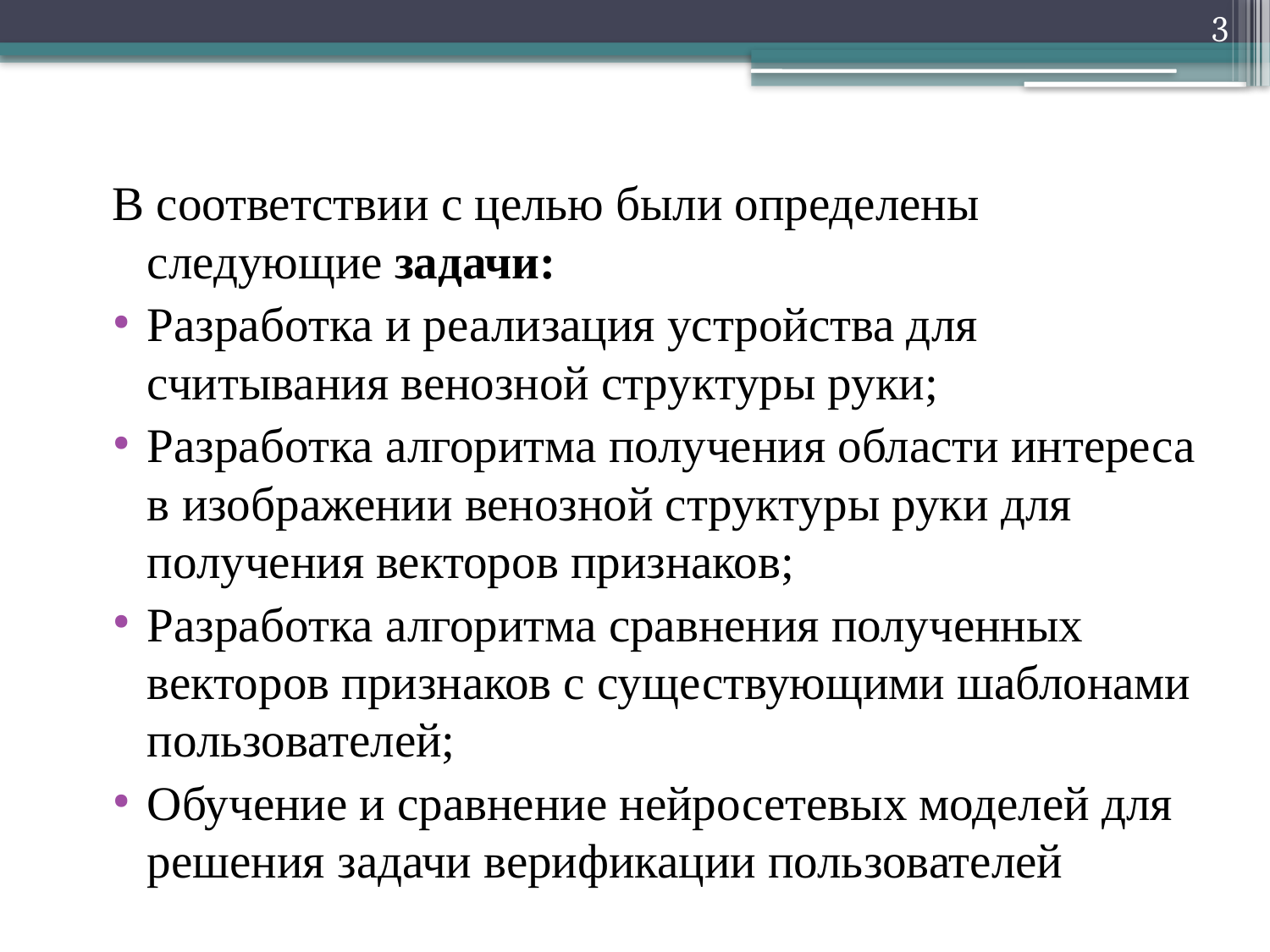

3
В соответствии с целью были определены следующие задачи:
Разработка и реализация устройства для считывания венозной структуры руки;
Разработка алгоритма получения области интереса в изображении венозной структуры руки для получения векторов признаков;
Разработка алгоритма сравнения полученных векторов признаков с существующими шаблонами пользователей;
Обучение и сравнение нейросетевых моделей для решения задачи верификации пользователей